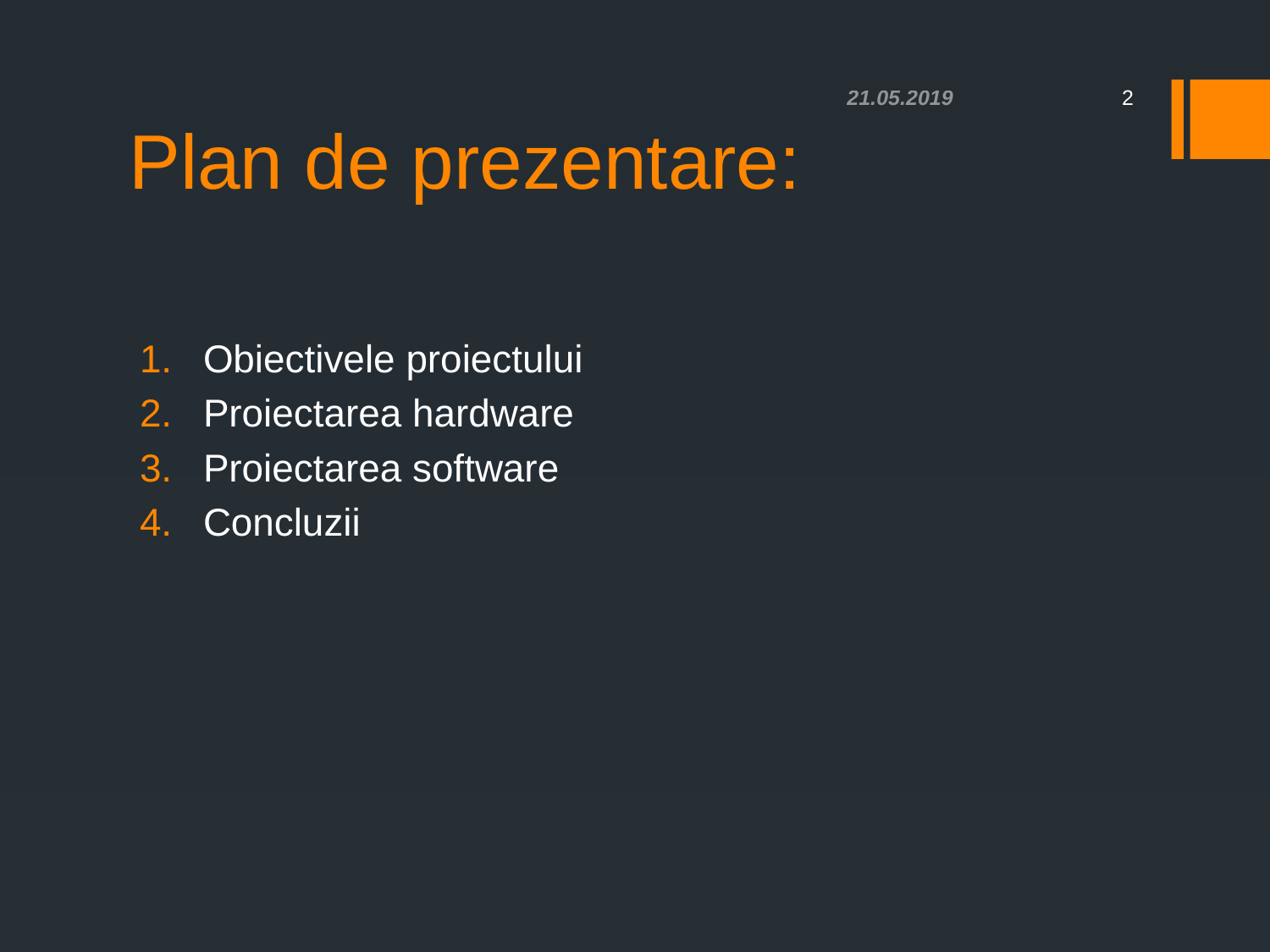

21.05.2019
2
# Plan de prezentare:
Obiectivele proiectului
Proiectarea hardware
Proiectarea software
Concluzii